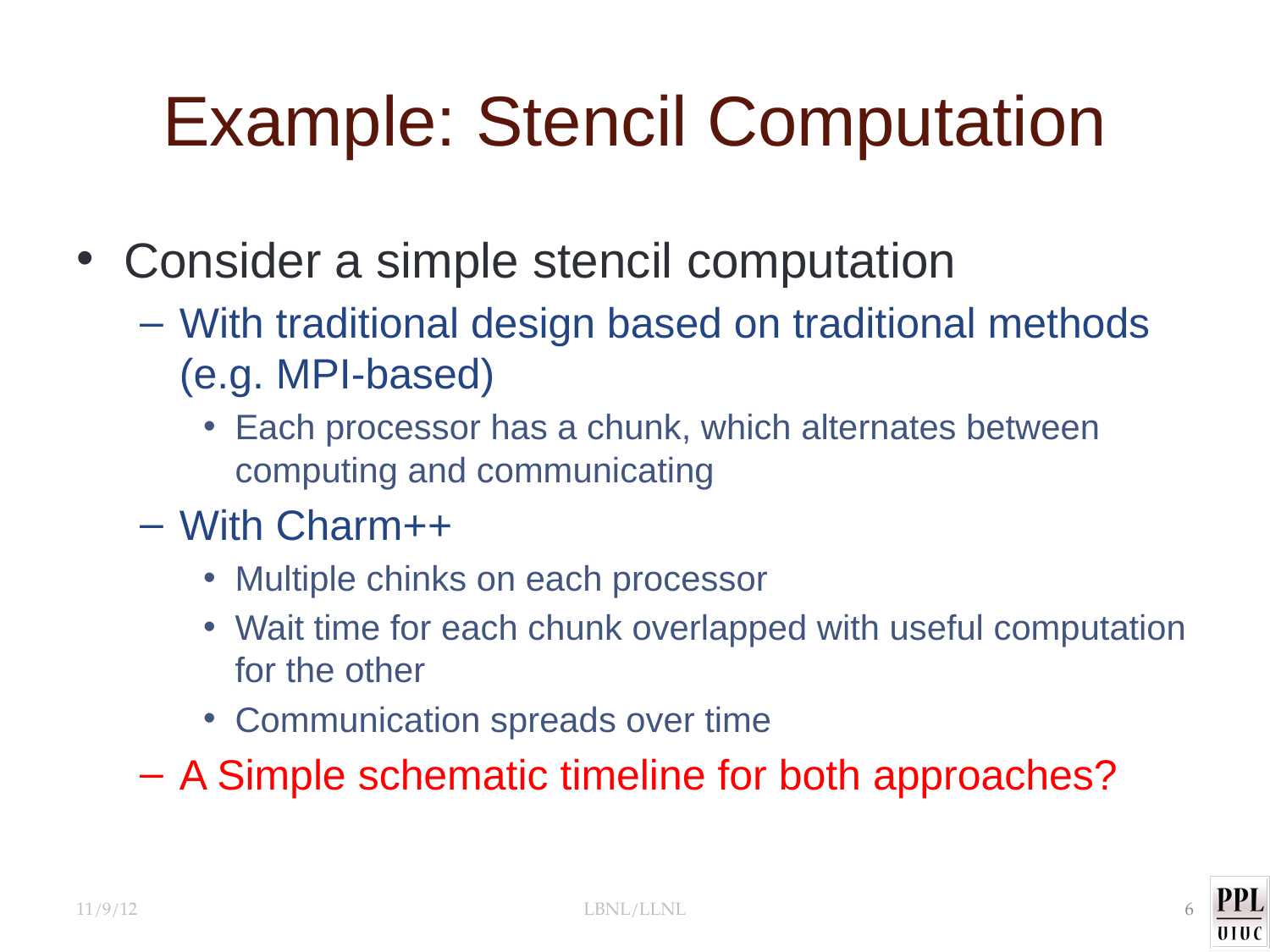

# Example: Stencil Computation
Consider a simple stencil computation
With traditional design based on traditional methods (e.g. MPI-based)
Each processor has a chunk, which alternates between computing and communicating
With Charm++
Multiple chinks on each processor
Wait time for each chunk overlapped with useful computation for the other
Communication spreads over time
A Simple schematic timeline for both approaches?

11/9/12
LBNL/LLNL
6